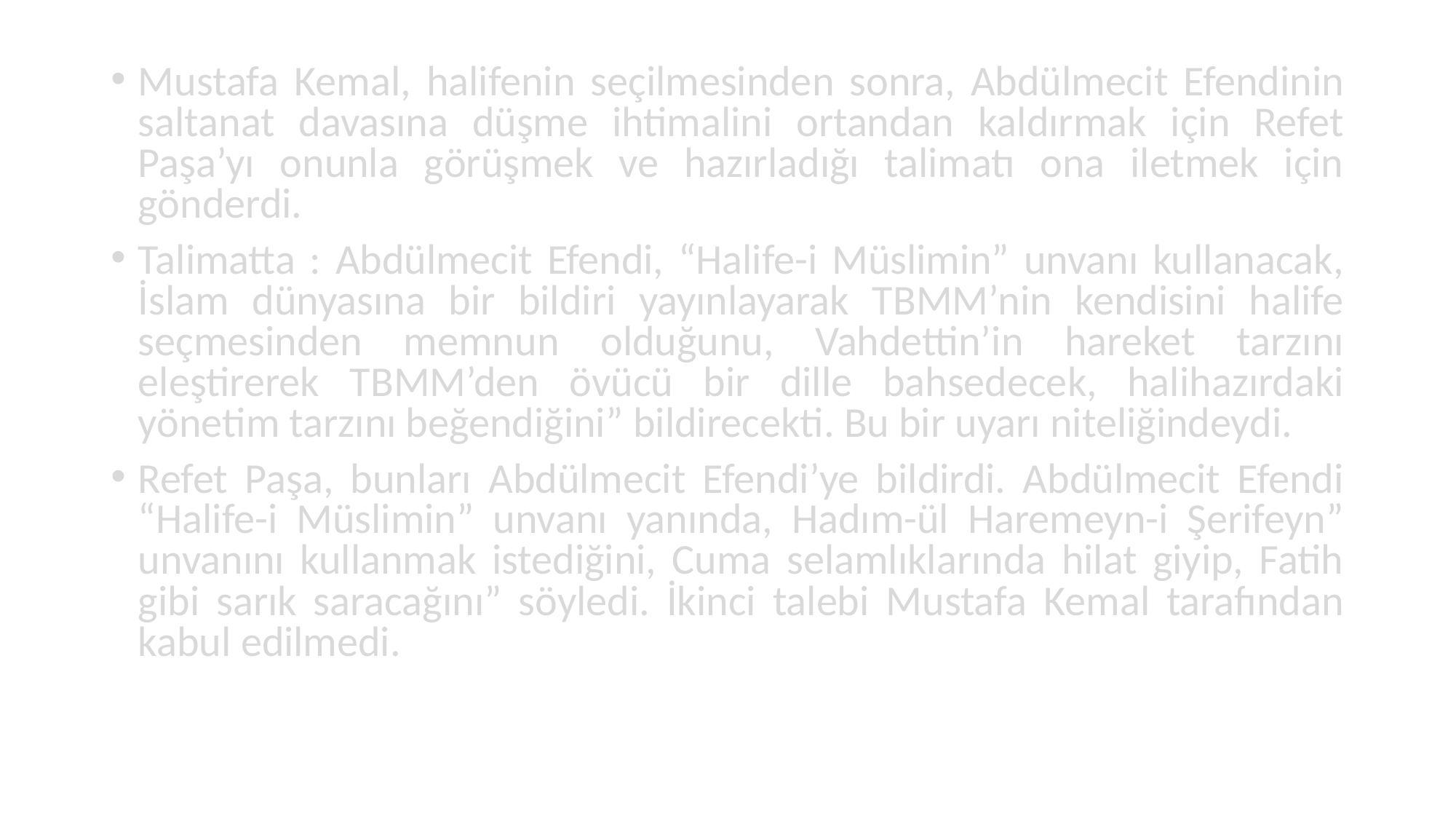

Mustafa Kemal, halifenin seçilmesinden sonra, Abdülmecit Efendinin saltanat davasına düşme ihtimalini ortandan kaldırmak için Refet Paşa’yı onunla görüşmek ve hazırladığı talimatı ona iletmek için gönderdi.
Talimatta : Abdülmecit Efendi, “Halife-i Müslimin” unvanı kullanacak, İslam dünyasına bir bildiri yayınlayarak TBMM’nin kendisini halife seçmesinden memnun olduğunu, Vahdettin’in hareket tarzını eleştirerek TBMM’den övücü bir dille bahsedecek, halihazırdaki yönetim tarzını beğendiğini” bildirecekti. Bu bir uyarı niteliğindeydi.
Refet Paşa, bunları Abdülmecit Efendi’ye bildirdi. Abdülmecit Efendi “Halife-i Müslimin” unvanı yanında, Hadım-ül Haremeyn-i Şerifeyn” unvanını kullanmak istediğini, Cuma selamlıklarında hilat giyip, Fatih gibi sarık saracağını” söyledi. İkinci talebi Mustafa Kemal tarafından kabul edilmedi.